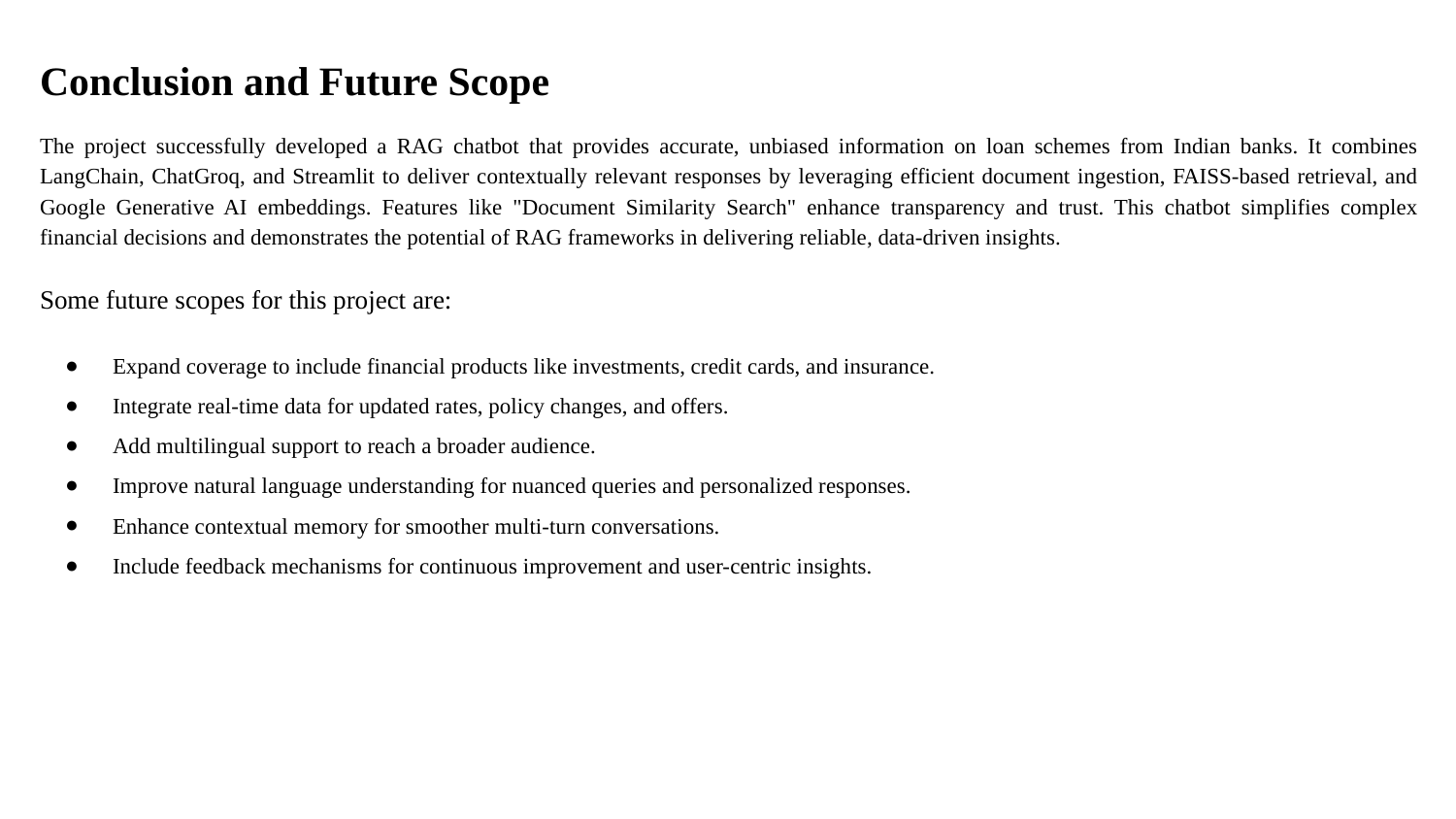

Conclusion and Future Scope
The project successfully developed a RAG chatbot that provides accurate, unbiased information on loan schemes from Indian banks. It combines LangChain, ChatGroq, and Streamlit to deliver contextually relevant responses by leveraging efficient document ingestion, FAISS-based retrieval, and Google Generative AI embeddings. Features like "Document Similarity Search" enhance transparency and trust. This chatbot simplifies complex financial decisions and demonstrates the potential of RAG frameworks in delivering reliable, data-driven insights.
Some future scopes for this project are:
Expand coverage to include financial products like investments, credit cards, and insurance.
Integrate real-time data for updated rates, policy changes, and offers.
Add multilingual support to reach a broader audience.
Improve natural language understanding for nuanced queries and personalized responses.
Enhance contextual memory for smoother multi-turn conversations.
Include feedback mechanisms for continuous improvement and user-centric insights.